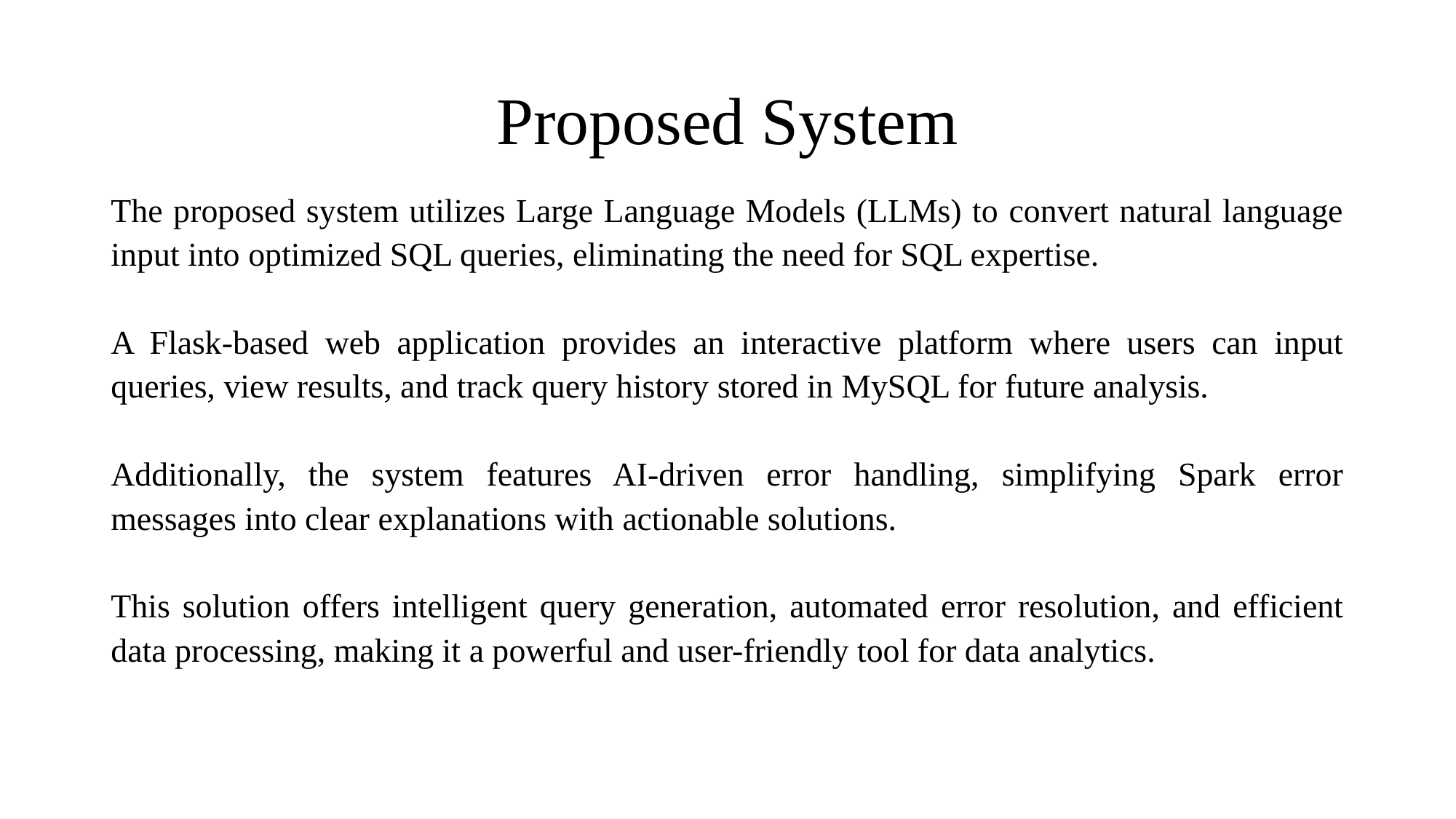

# Proposed System
The proposed system utilizes Large Language Models (LLMs) to convert natural language input into optimized SQL queries, eliminating the need for SQL expertise.

A Flask-based web application provides an interactive platform where users can input queries, view results, and track query history stored in MySQL for future analysis.

Additionally, the system features AI-driven error handling, simplifying Spark error messages into clear explanations with actionable solutions.

This solution offers intelligent query generation, automated error resolution, and efficient data processing, making it a powerful and user-friendly tool for data analytics.